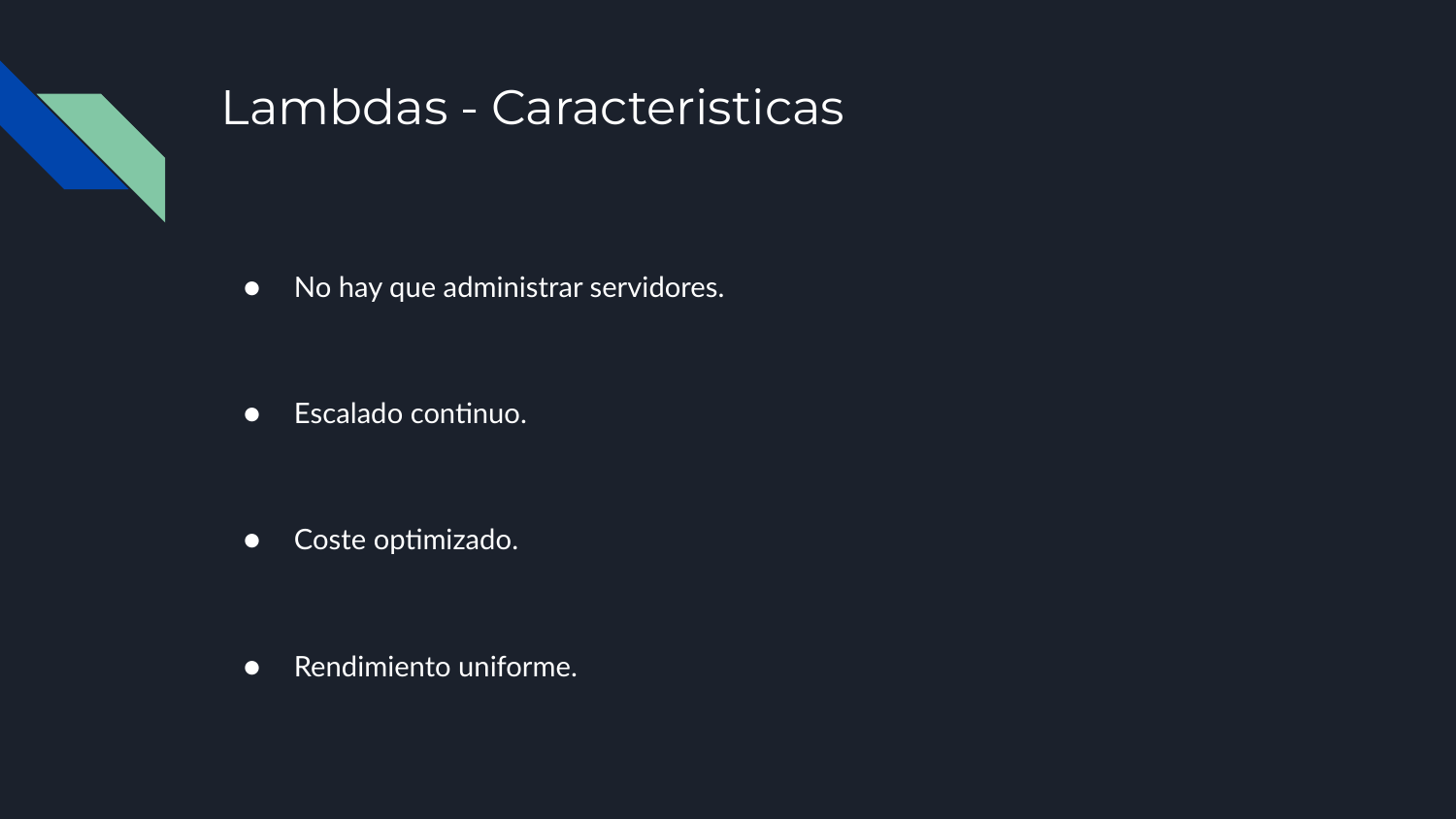

# Lambdas - Caracteristicas
No hay que administrar servidores.

Escalado continuo.

Coste optimizado.

Rendimiento uniforme.